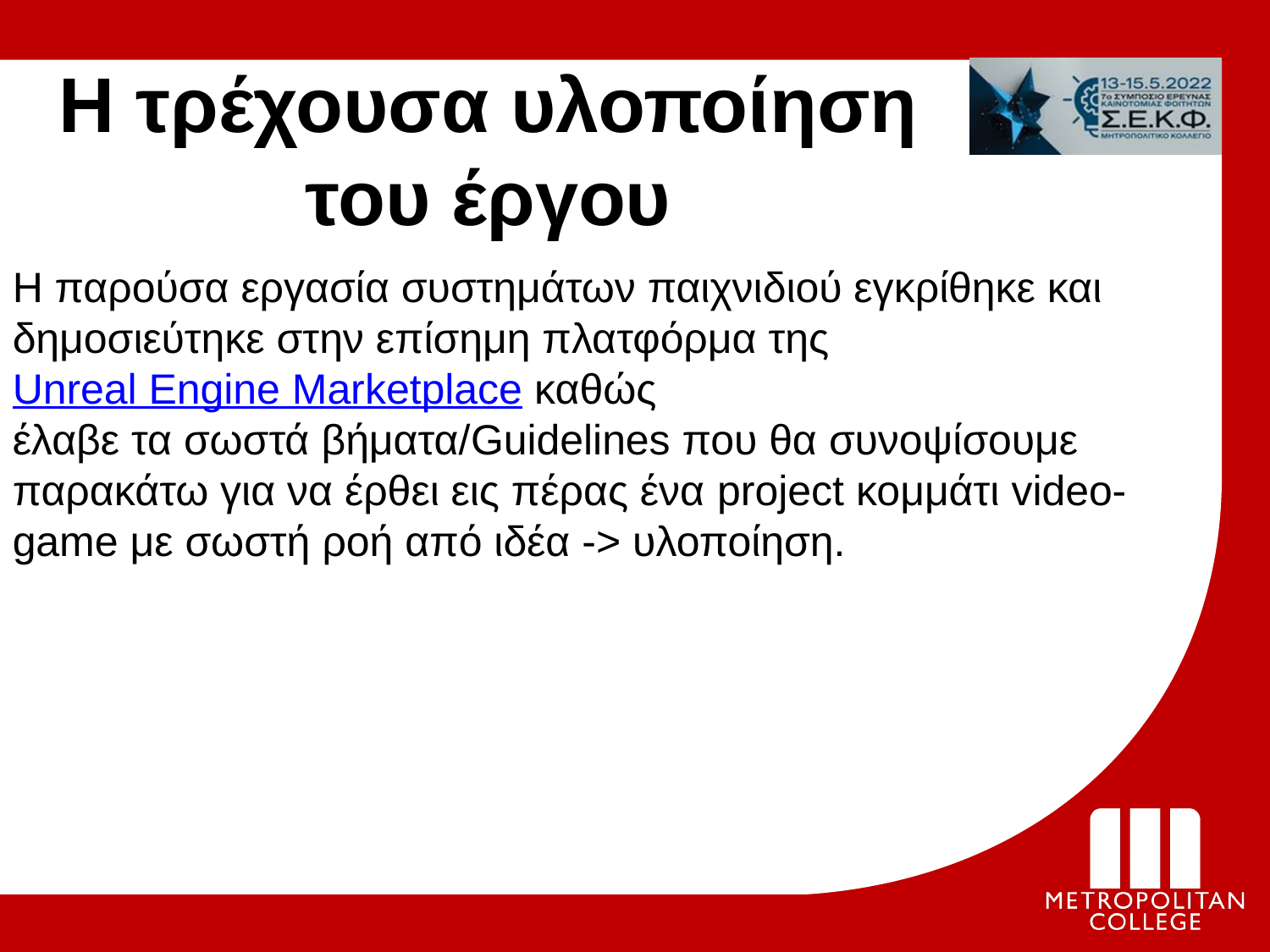

# Η τρέχουσα υλοποίηση του έργου
Η παρούσα εργασία συστημάτων παιχνιδιού εγκρίθηκε και δημοσιεύτηκε στην επίσημη πλατφόρμα της Unreal Engine Marketplace καθώς
έλαβε τα σωστά βήματα/Guidelines που θα συνοψίσουμε παρακάτω για να έρθει εις πέρας ένα project κομμάτι video-game με σωστή ροή από ιδέα -> υλοποίηση.